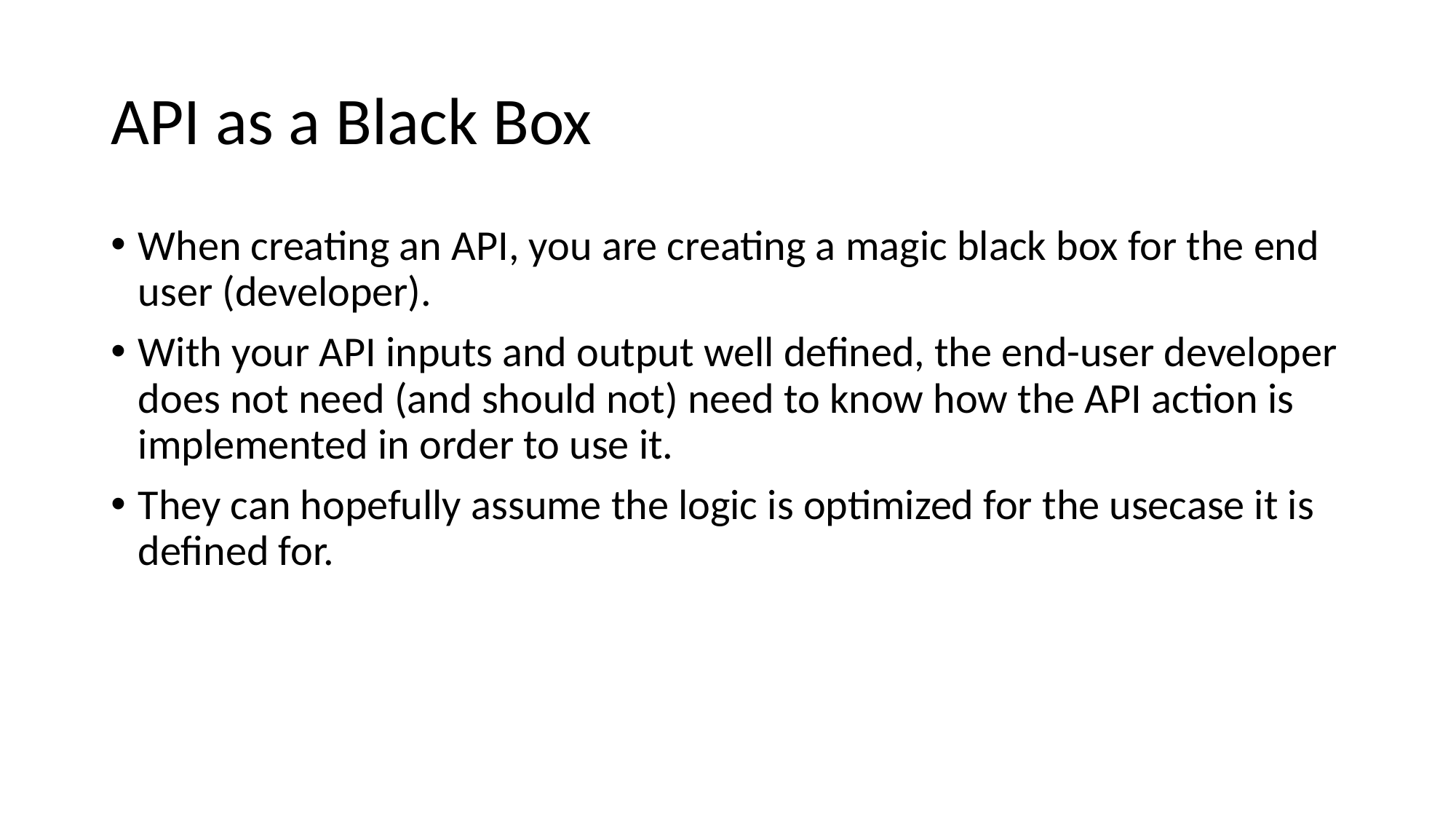

# API as a Black Box
When creating an API, you are creating a magic black box for the end user (developer).
With your API inputs and output well defined, the end-user developer does not need (and should not) need to know how the API action is implemented in order to use it.
They can hopefully assume the logic is optimized for the usecase it is defined for.